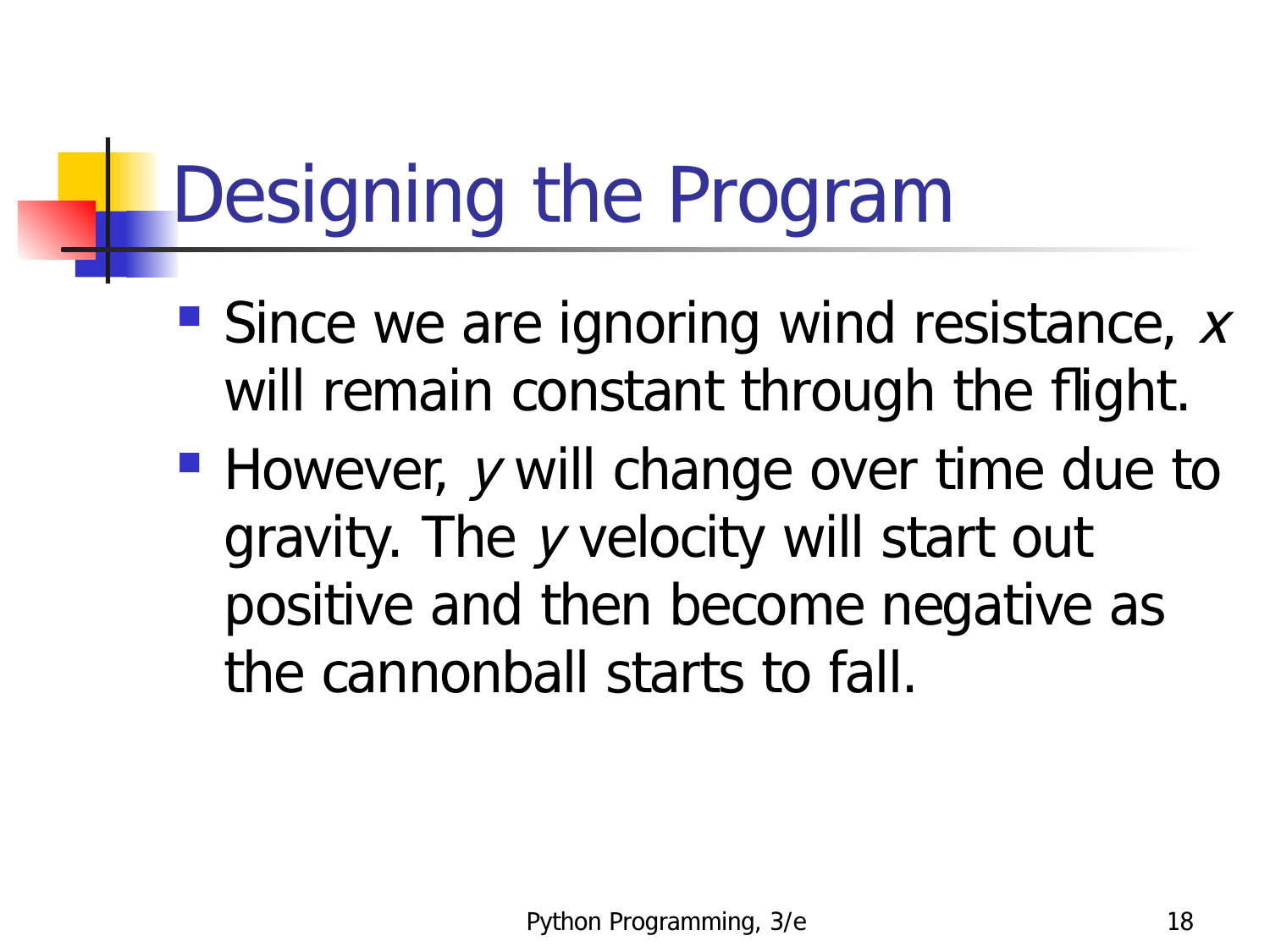

# Designing the Program
Since we are ignoring wind resistance, x will remain constant through the flight.
However, y will change over time due to gravity. The y velocity will start out positive and then become negative as the cannonball starts to fall.
Python Programming, 3/e
18